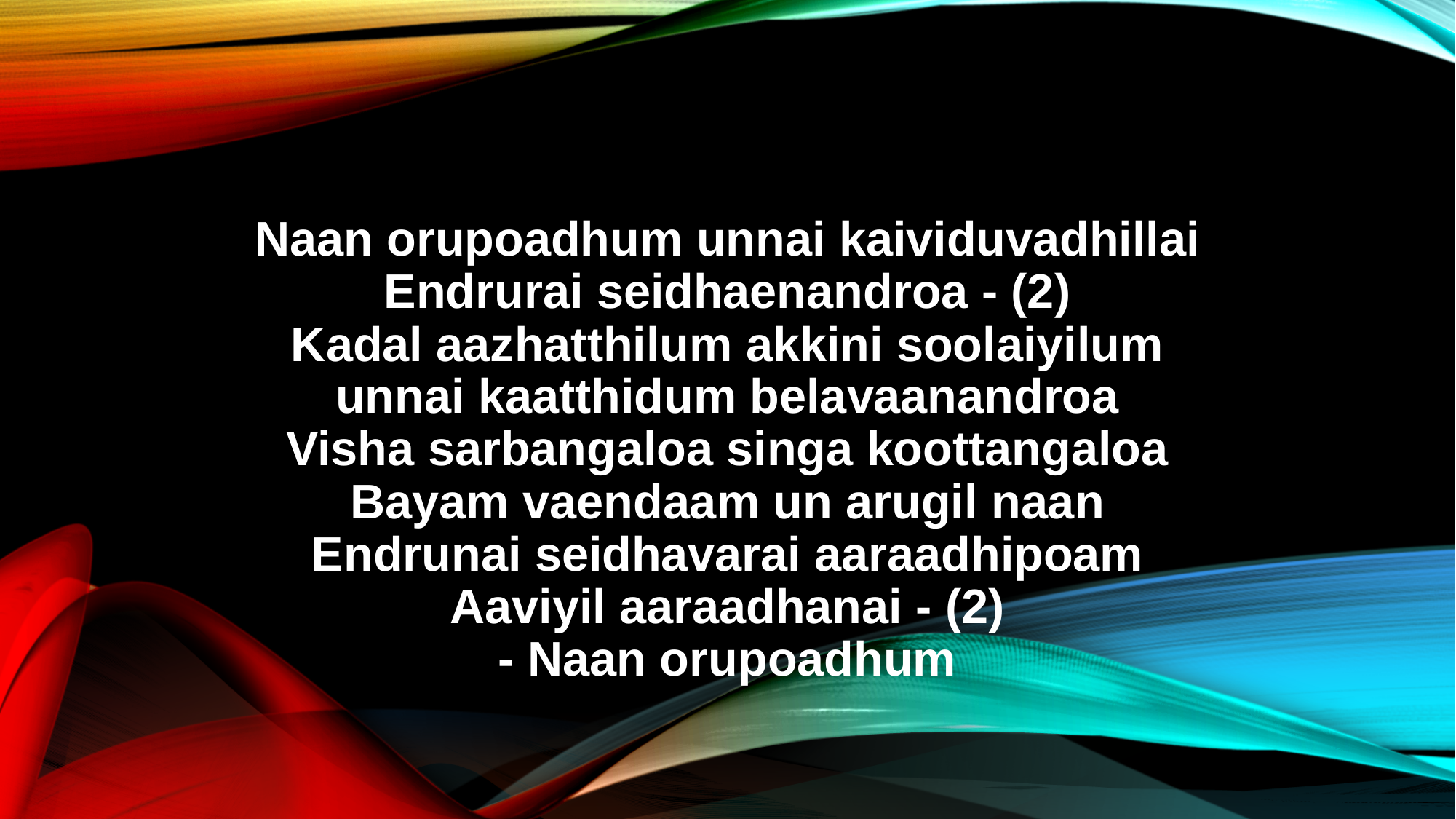

Naan orupoadhum unnai kaividuvadhillai
Endrurai seidhaenandroa - (2)
Kadal aazhatthilum akkini soolaiyilum
unnai kaatthidum belavaanandroa
Visha sarbangaloa singa koottangaloa
Bayam vaendaam un arugil naan
Endrunai seidhavarai aaraadhipoam
Aaviyil aaraadhanai - (2)
- Naan orupoadhum